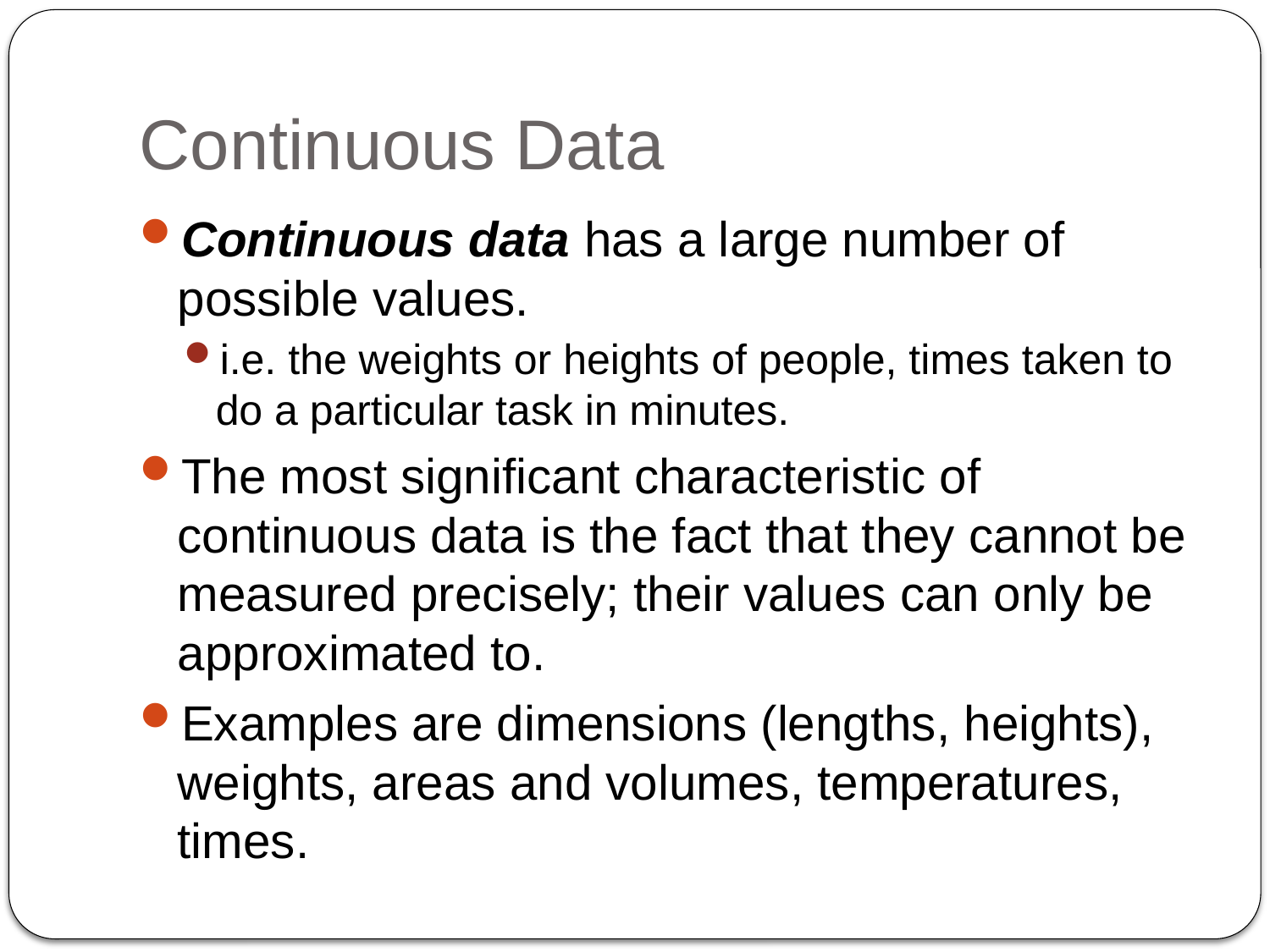

# Continuous Data
Continuous data has a large number of possible values.
i.e. the weights or heights of people, times taken to do a particular task in minutes.
The most significant characteristic of continuous data is the fact that they cannot be measured precisely; their values can only be approximated to.
Examples are dimensions (lengths, heights), weights, areas and volumes, temperatures, times.